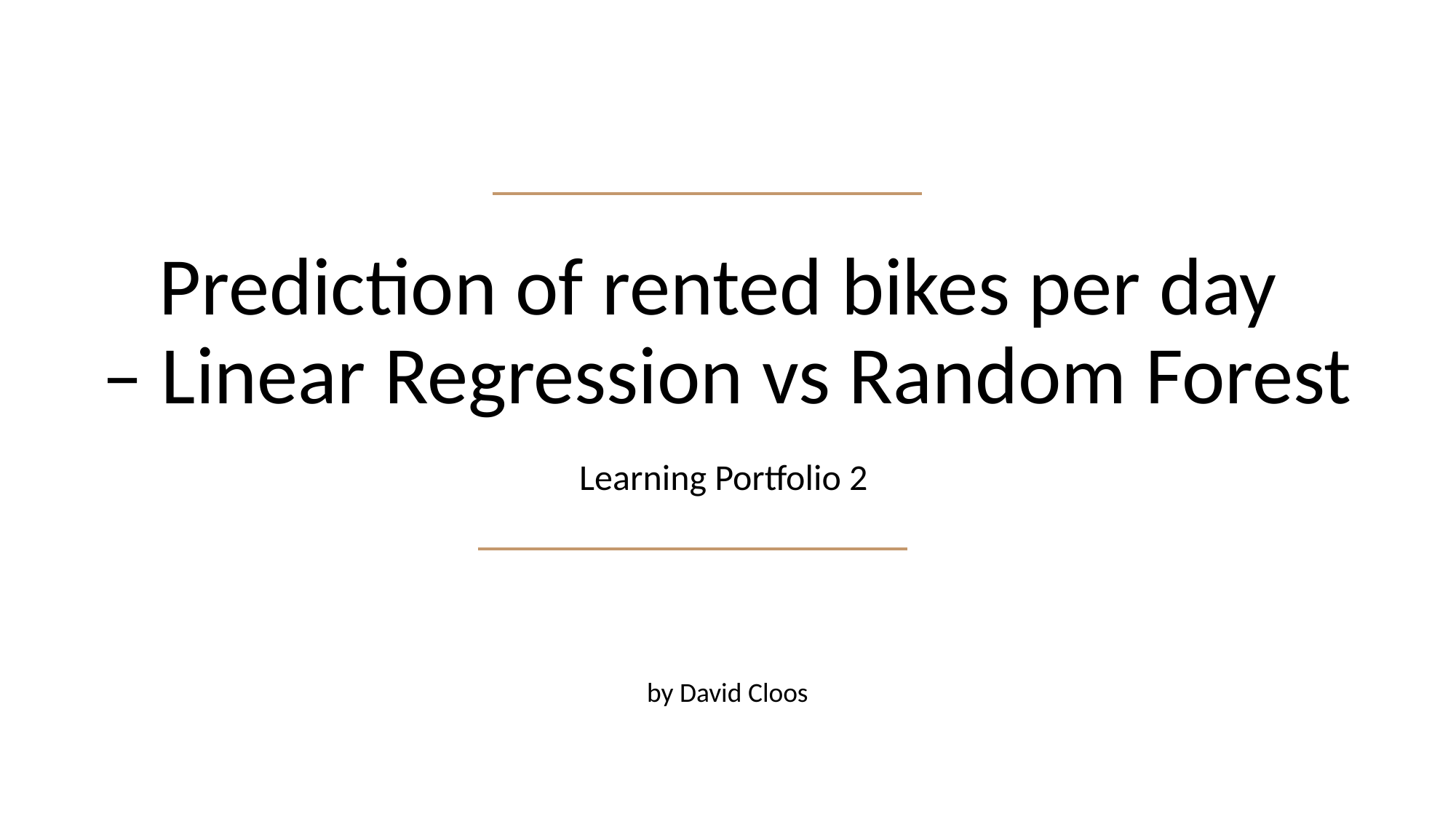

# Prediction of rented bikes per day – Linear Regression vs Random Forest
Learning Portfolio 2
by David Cloos